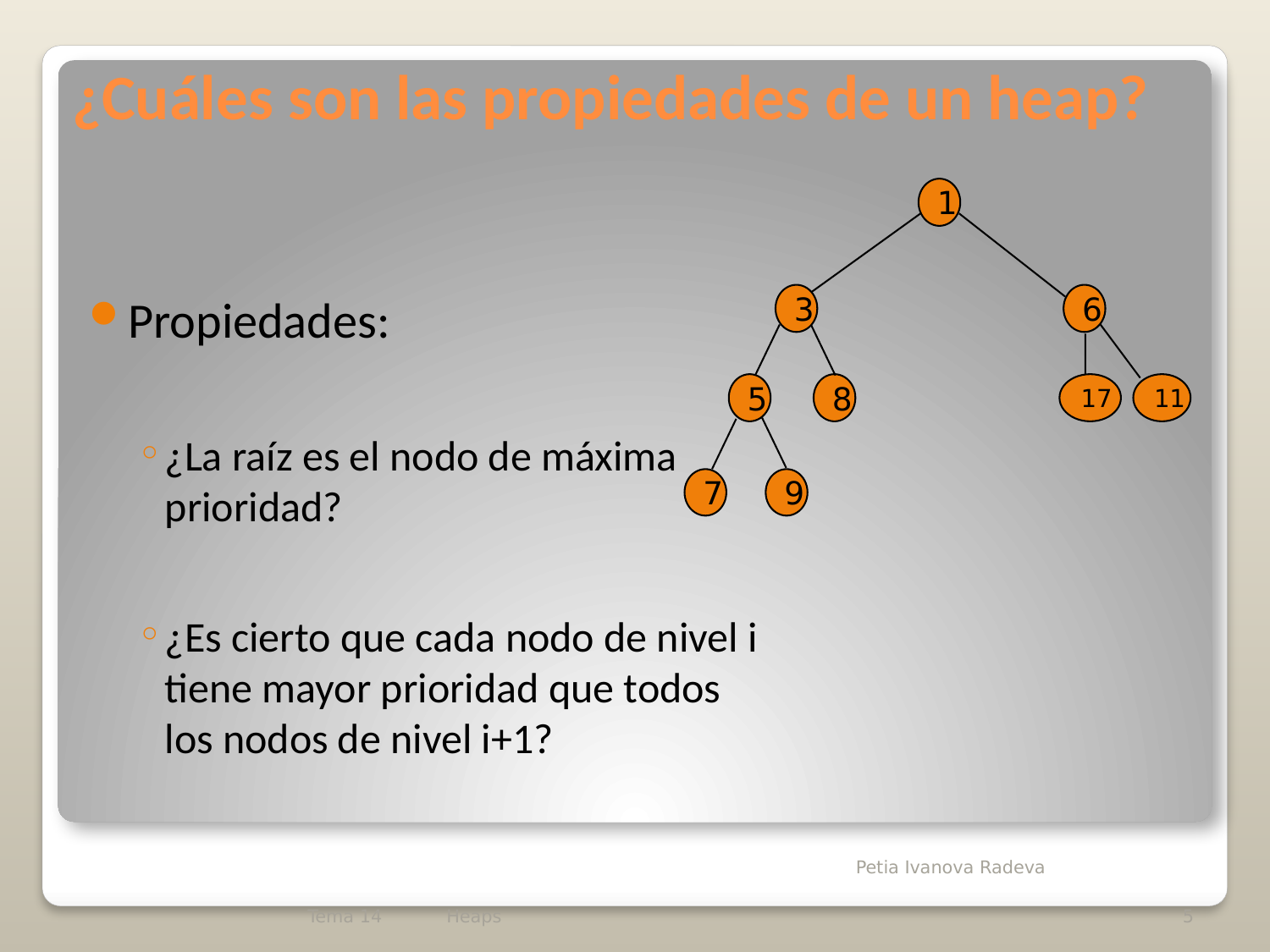

# ¿Cuáles son las propiedades de un heap?
1

3
6

5
8
17
11

7
9
Propiedades:

¿La raíz es el nodo de máxima prioridad?

¿Es cierto que cada nodo de nivel i tiene mayor prioridad que todos los nodos de nivel i+1?
Tema 14
Heaps
5